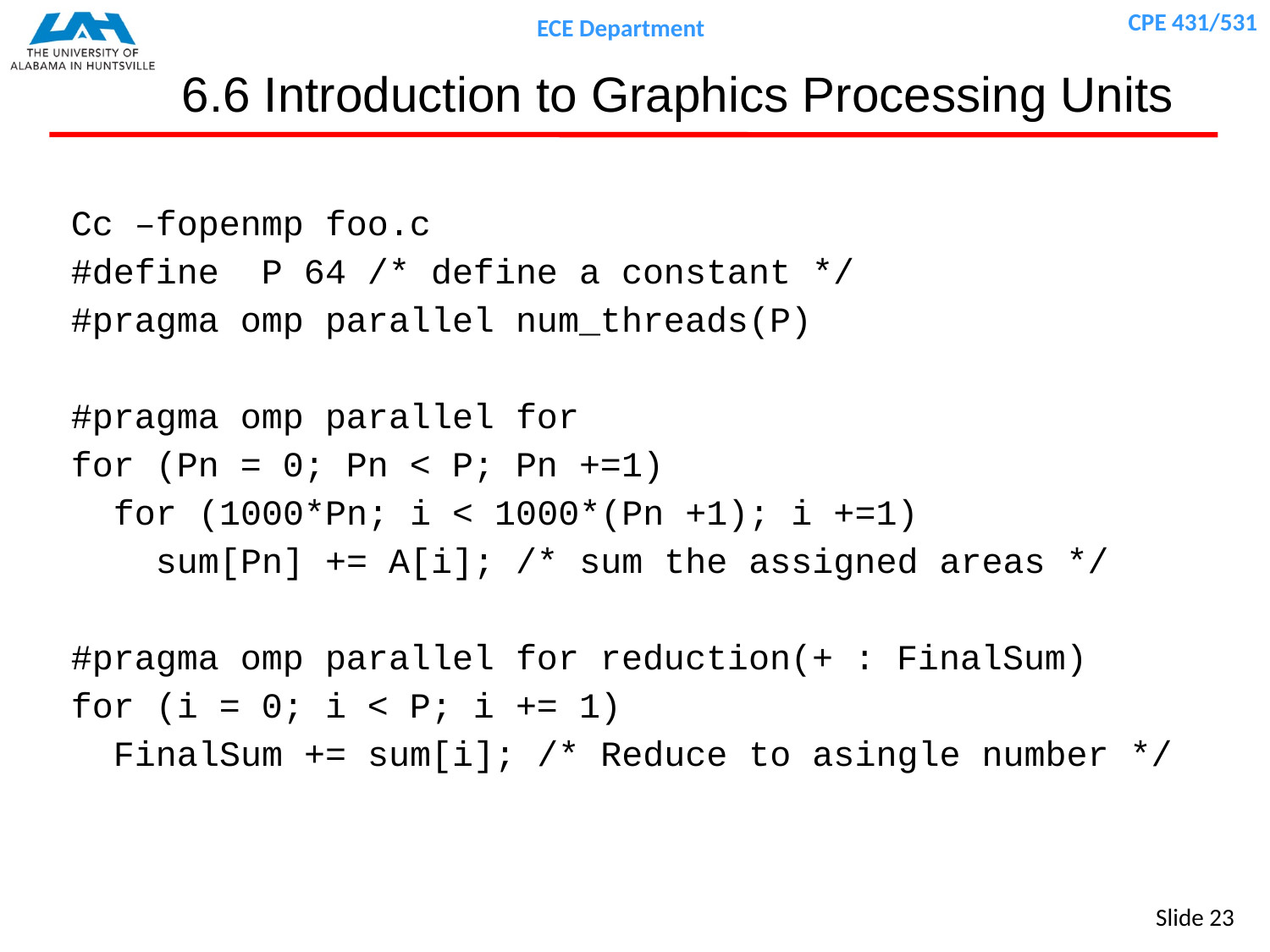

# 6.6 Introduction to Graphics Processing Units

Cc –fopenmp foo.c
#define  P 64 /* define a constant */
#pragma omp parallel num_threads(P)

#pragma omp parallel for
for (Pn = 0; Pn < P; Pn +=1)
  for (1000*Pn; i < 1000*(Pn +1); i +=1)
    sum[Pn] += A[i]; /* sum the assigned areas */

#pragma omp parallel for reduction(+ : FinalSum)
for (i = 0; i < P; i += 1)
  FinalSum += sum[i]; /* Reduce to asingle number */